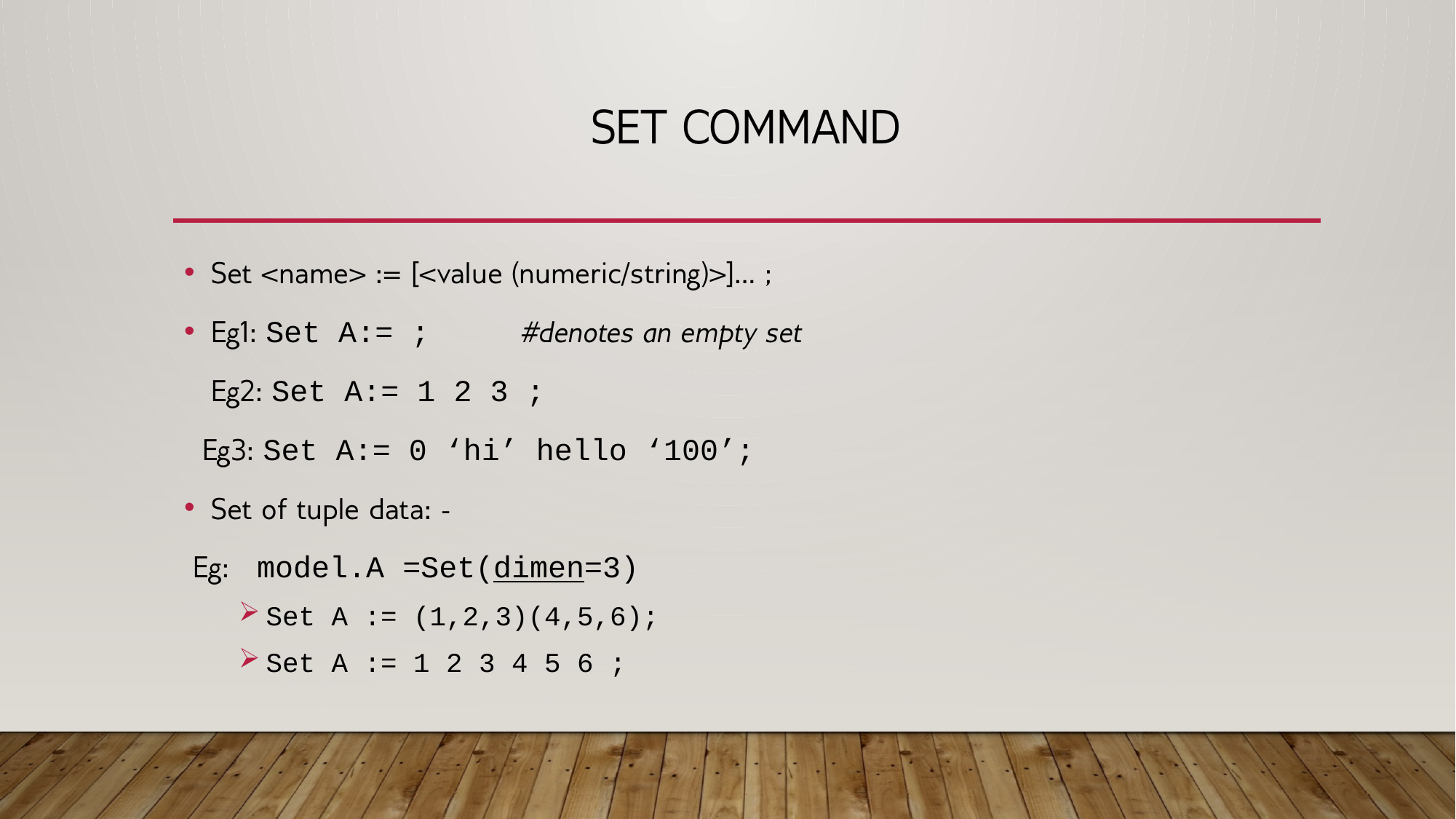

# Set command
Set <name> := [<value (numeric/string)>]… ;
Eg1: Set A:= ;     #denotes an empty set
   Eg2: Set A:= 1 2 3 ;
 Eg3: Set A:= 0 ‘hi’ hello ‘100’;
Set of tuple data: -
 Eg:  model.A =Set(dimen=3)
Set A := (1,2,3)(4,5,6);
Set A := 1 2 3 4 5 6 ;